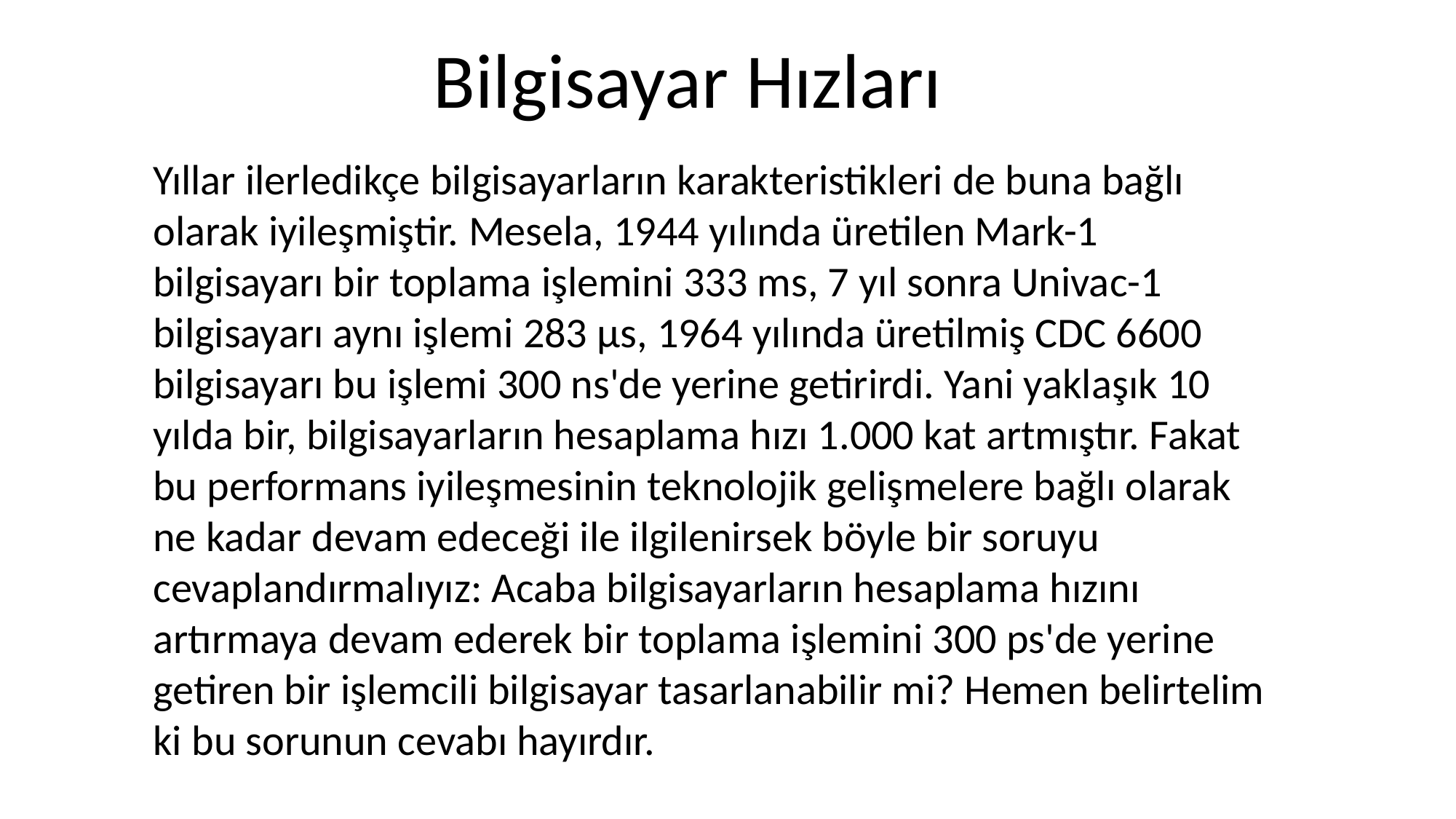

# Bilgisayar Hızları
Yıllar ilerledikçe bilgisayarların karakteristikleri de buna bağlı olarak iyileşmiştir. Mesela, 1944 yılında üretilen Mark-1 bilgisayarı bir toplama işlemini 333 ms, 7 yıl sonra Univac-1 bilgisayarı aynı işlemi 283 μs, 1964 yılında üretilmiş CDC 6600 bilgisayarı bu işlemi 300 ns'de yerine getirirdi. Yani yaklaşık 10 yılda bir, bilgisayarların hesaplama hızı 1.000 kat artmıştır. Fakat bu performans iyileşmesinin teknolojik gelişmelere bağlı olarak ne kadar devam edeceği ile ilgilenirsek böyle bir soruyu cevaplandırmalıyız: Acaba bilgisayarların hesaplama hızını artırmaya devam ederek bir toplama işlemini 300 ps'de yerine getiren bir işlemcili bilgisayar tasarlanabilir mi? Hemen belirtelim ki bu sorunun cevabı hayırdır.